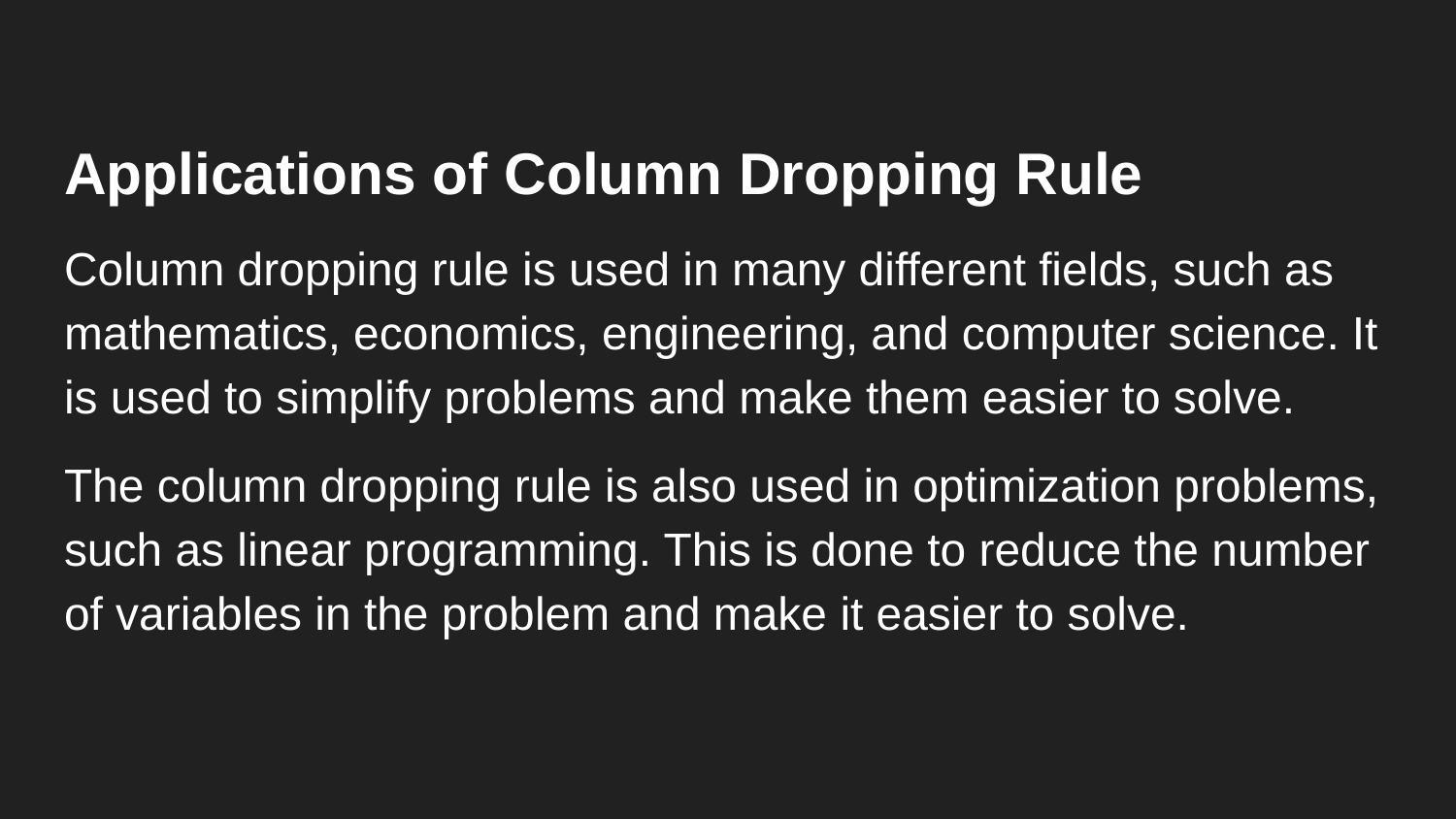

#
Applications of Column Dropping Rule
Column dropping rule is used in many different fields, such as mathematics, economics, engineering, and computer science. It is used to simplify problems and make them easier to solve.
The column dropping rule is also used in optimization problems, such as linear programming. This is done to reduce the number of variables in the problem and make it easier to solve.